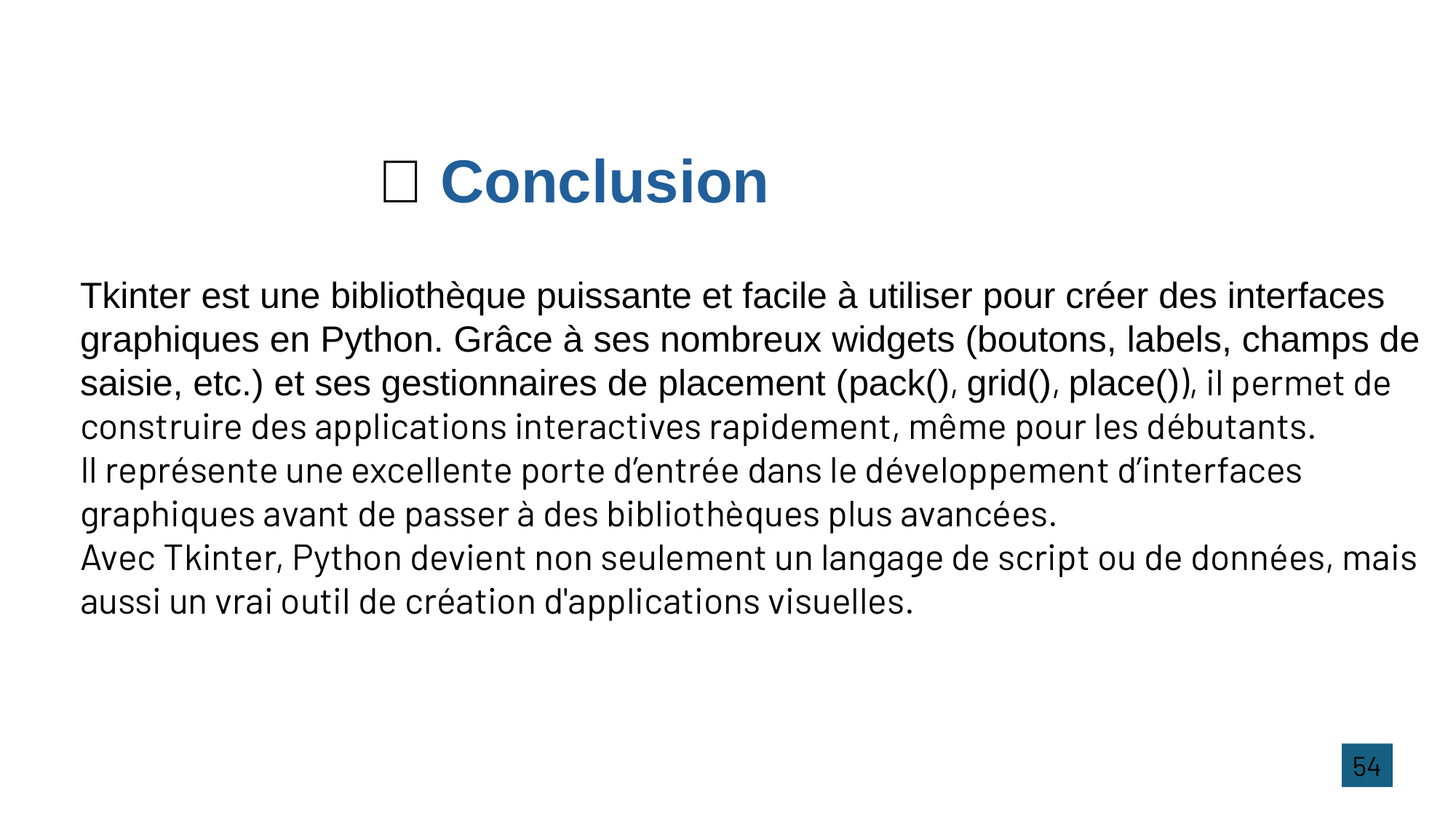

🧩 Conclusion
Tkinter est une bibliothèque puissante et facile à utiliser pour créer des interfaces graphiques en Python. Grâce à ses nombreux widgets (boutons, labels, champs de saisie, etc.) et ses gestionnaires de placement (pack(), grid(), place()), il permet de construire des applications interactives rapidement, même pour les débutants.
Il représente une excellente porte d’entrée dans le développement d’interfaces graphiques avant de passer à des bibliothèques plus avancées.
Avec Tkinter, Python devient non seulement un langage de script ou de données, mais aussi un vrai outil de création d'applications visuelles.
54